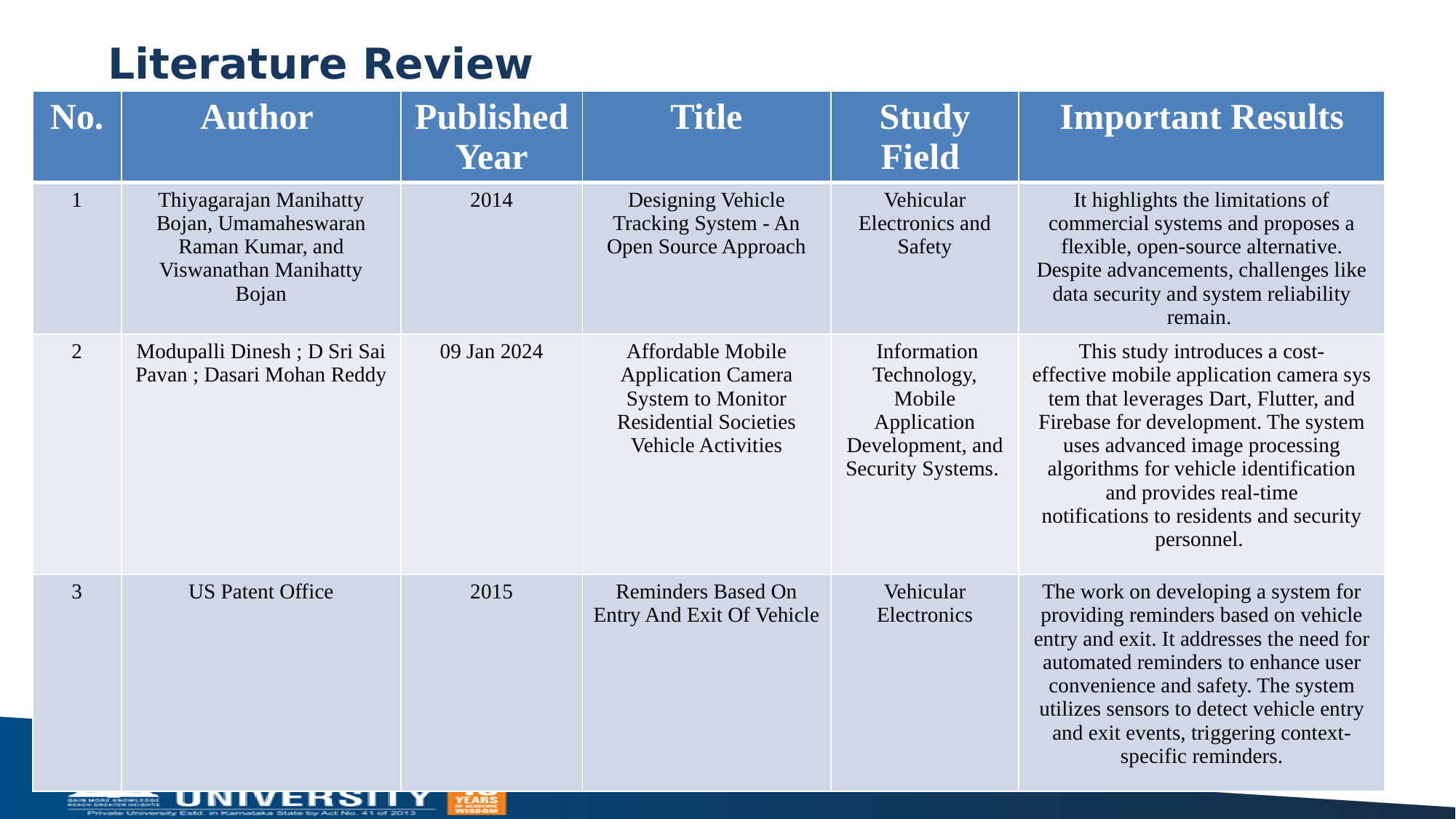

# Literature Review
| No. | Author | Published Year | Title | Study Field | Important Results |
| --- | --- | --- | --- | --- | --- |
| 1 | Thiyagarajan Manihatty Bojan, Umamaheswaran Raman Kumar, and Viswanathan Manihatty Bojan | 2014 | Designing Vehicle Tracking System - An Open Source Approach | Vehicular Electronics and Safety | It highlights the limitations of commercial systems and proposes a flexible, open-source alternative. Despite advancements, challenges like data security and system reliability remain. |
| 2 | Modupalli Dinesh ; D Sri Sai Pavan ; Dasari Mohan Reddy | 09 Jan 2024 | Affordable Mobile Application Camera System to Monitor Residential Societies Vehicle Activities | Information Technology, Mobile Application Development, and Security Systems. | This study introduces a cost-effective mobile application camera system that leverages Dart, Flutter, and Firebase for development. The system uses advanced image processing algorithms for vehicle identification and provides real-time notifications to residents and security personnel. |
| 3 | US Patent Office | 2015 | Reminders Based On Entry And Exit Of Vehicle | Vehicular Electronics | The work on developing a system for providing reminders based on vehicle entry and exit. It addresses the need for automated reminders to enhance user convenience and safety. The system utilizes sensors to detect vehicle entry and exit events, triggering context-specific reminders. |